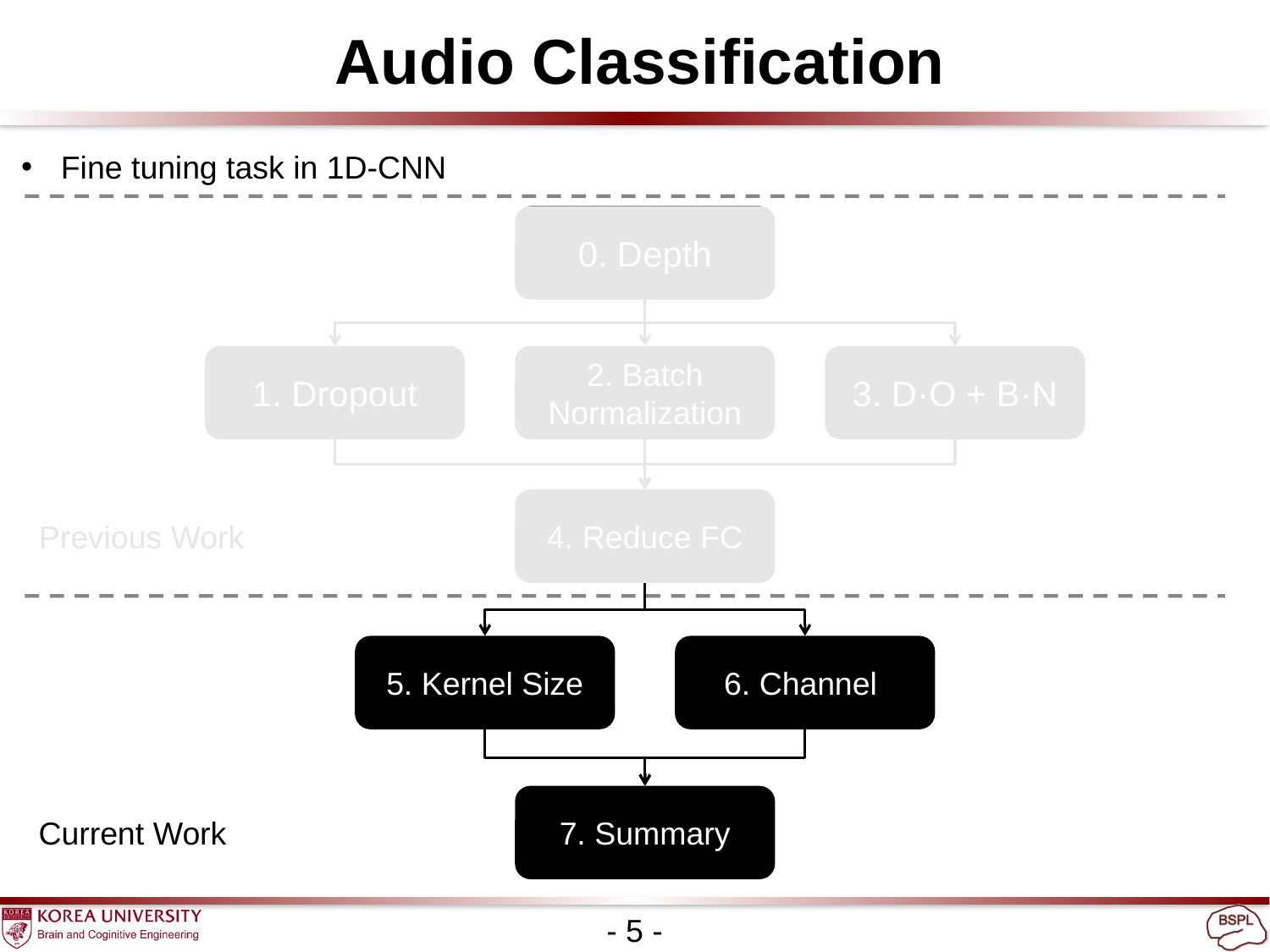

Audio Classification
Fine tuning task in 1D-CNN
0. Depth

1. Dropout
2. Batch Normalization
3. D·O + B·N
4. Reduce FC
Previous Work
5. Kernel Size
6. Channel
7. Summary
Current Work
- 5 -